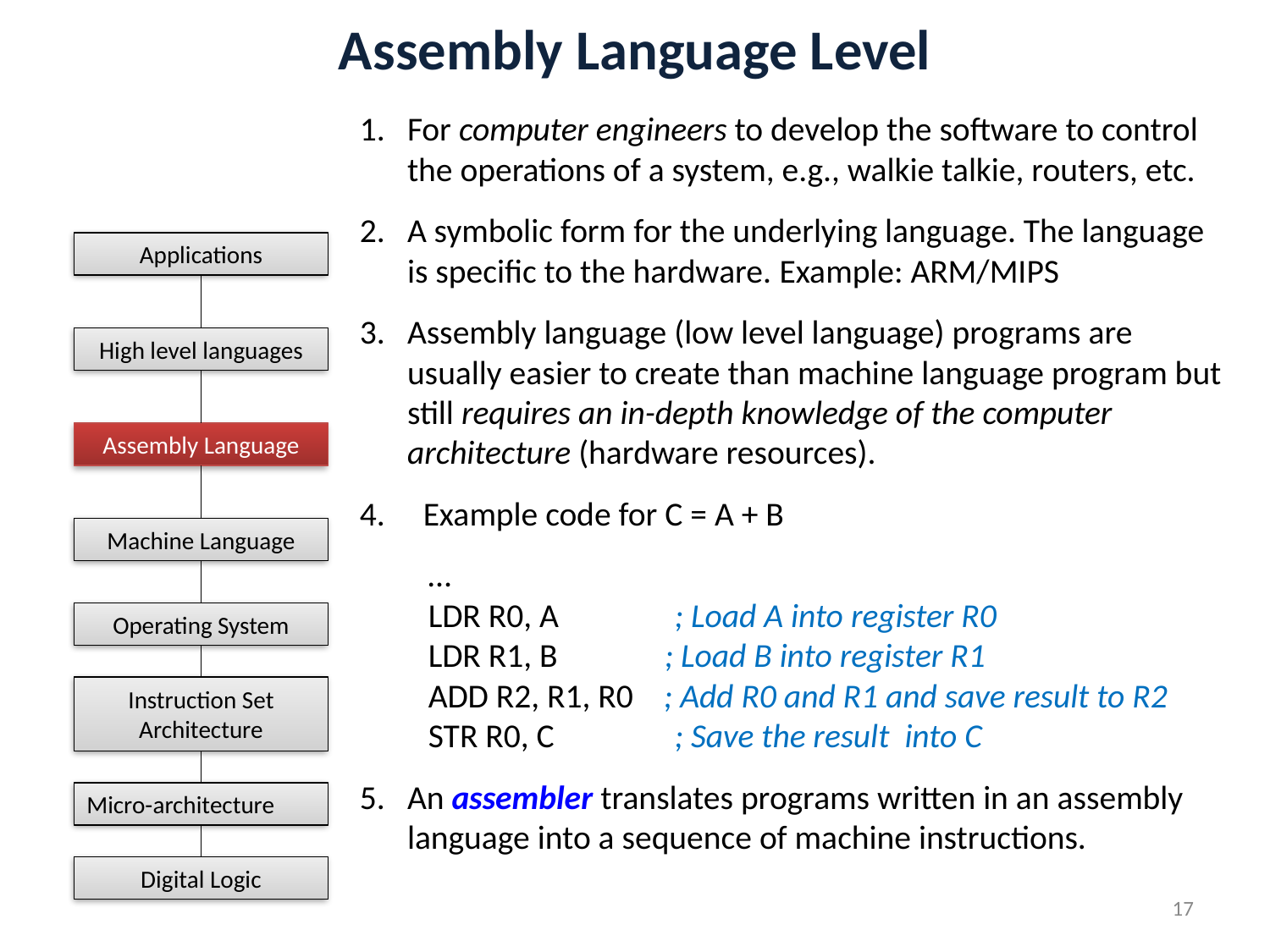

# Assembly Language Level
For computer engineers to develop the software to control the operations of a system, e.g., walkie talkie, routers, etc.
A symbolic form for the underlying language. The language is specific to the hardware. Example: ARM/MIPS
Assembly language (low level language) programs are usually easier to create than machine language program but still requires an in-depth knowledge of the computer architecture (hardware resources).
Example code for C = A + B
         …
         LDR R0, A     	        ; Load A into register R0
         LDR R1, B              ; Load B into register R1
         ADD R2, R1, R0    ; Add R0 and R1 and save result to R2
         STR R0, C      	        ; Save the result  into C
An assembler translates programs written in an assembly language into a sequence of machine instructions.

Applications
High level languages
Assembly Language
Machine Language
Operating System
Instruction Set Architecture
Micro-architecture
Digital Logic
17